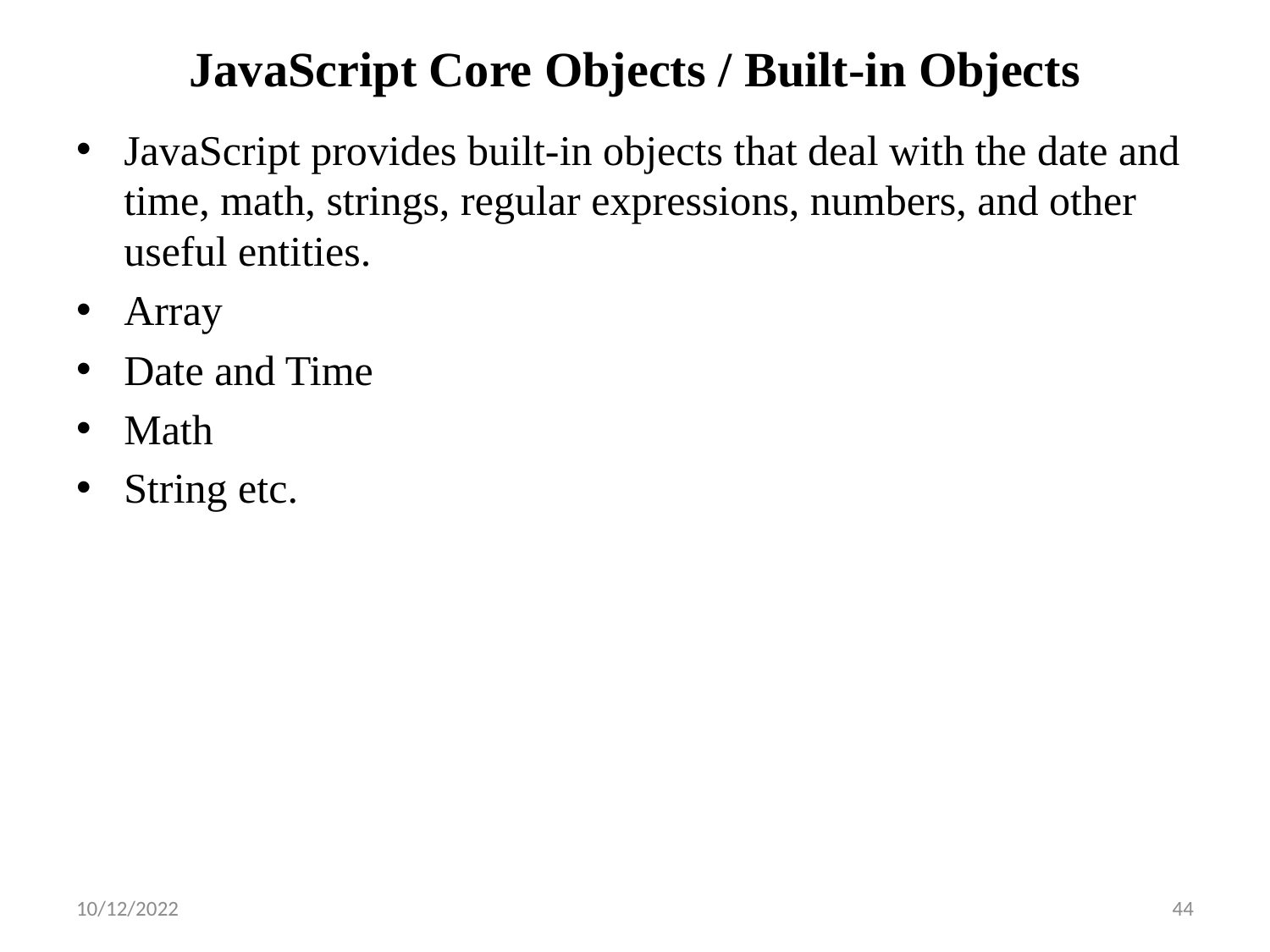

# JavaScript Core Objects / Built-in Objects
JavaScript provides built-in objects that deal with the date and time, math, strings, regular expressions, numbers, and other useful entities.
Array
Date and Time
Math
String etc.

10/12/2022
44